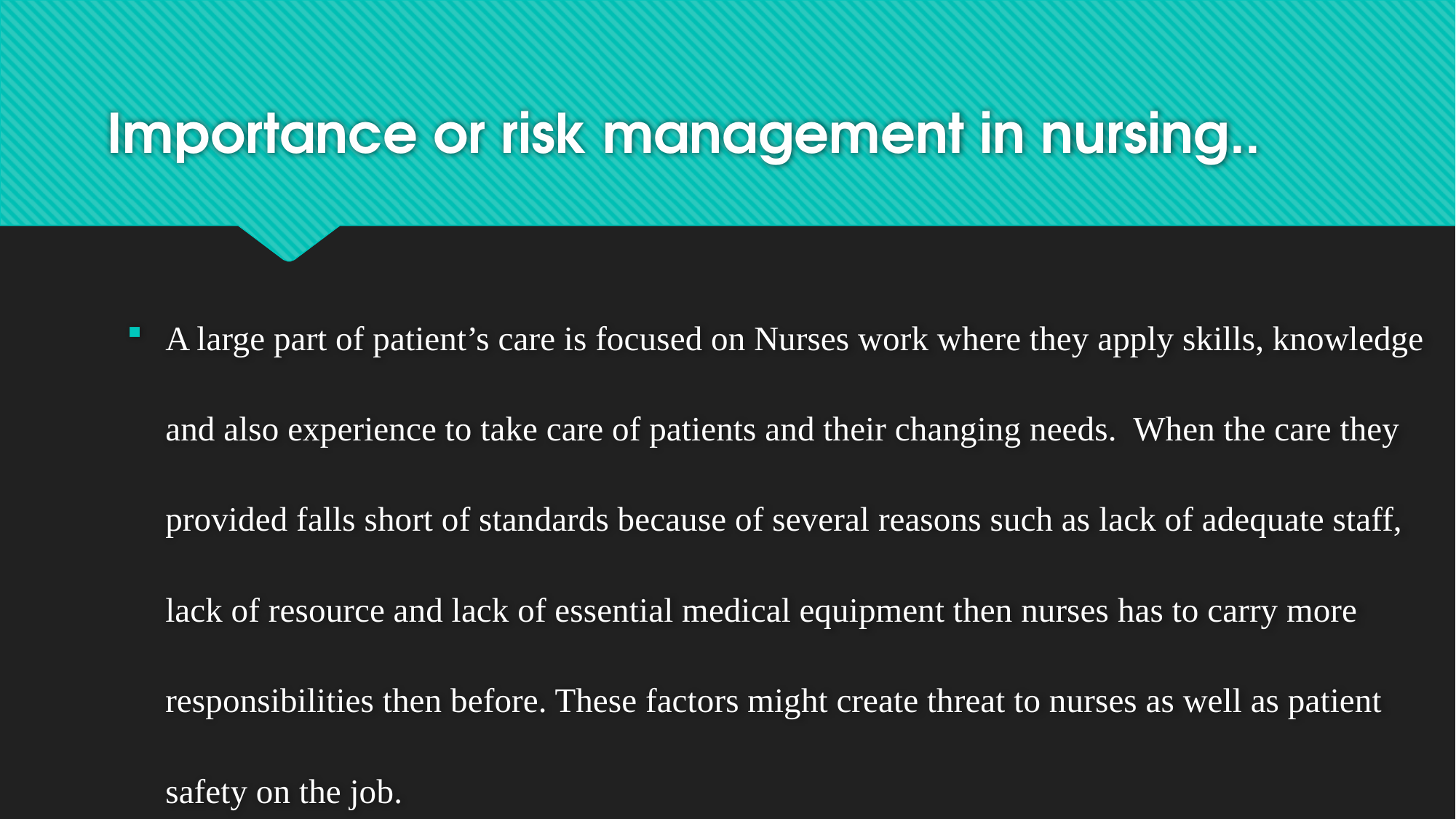

# Importance or risk management in nursing..
A large part of patient’s care is focused on Nurses work where they apply skills, knowledge and also experience to take care of patients and their changing needs.  When the care they provided falls short of standards because of several reasons such as lack of adequate staff, lack of resource and lack of essential medical equipment then nurses has to carry more responsibilities then before. These factors might create threat to nurses as well as patient safety on the job.